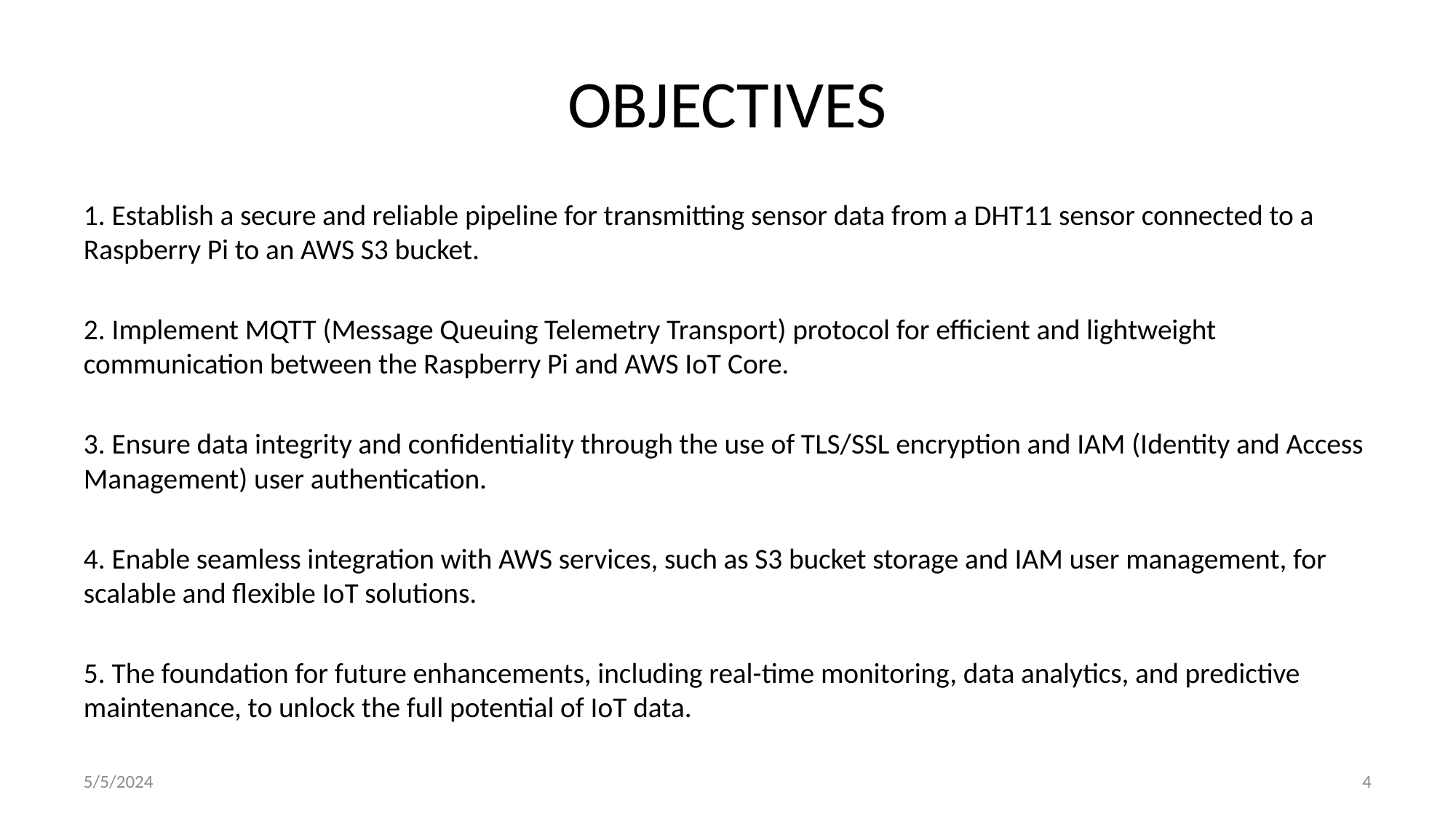

# OBJECTIVES
1. Establish a secure and reliable pipeline for transmitting sensor data from a DHT11 sensor connected to a Raspberry Pi to an AWS S3 bucket.

2. Implement MQTT (Message Queuing Telemetry Transport) protocol for efficient and lightweight communication between the Raspberry Pi and AWS IoT Core.

3. Ensure data integrity and confidentiality through the use of TLS/SSL encryption and IAM (Identity and Access Management) user authentication.

4. Enable seamless integration with AWS services, such as S3 bucket storage and IAM user management, for scalable and flexible IoT solutions.

5. The foundation for future enhancements, including real-time monitoring, data analytics, and predictive maintenance, to unlock the full potential of IoT data.
5/5/2024
4